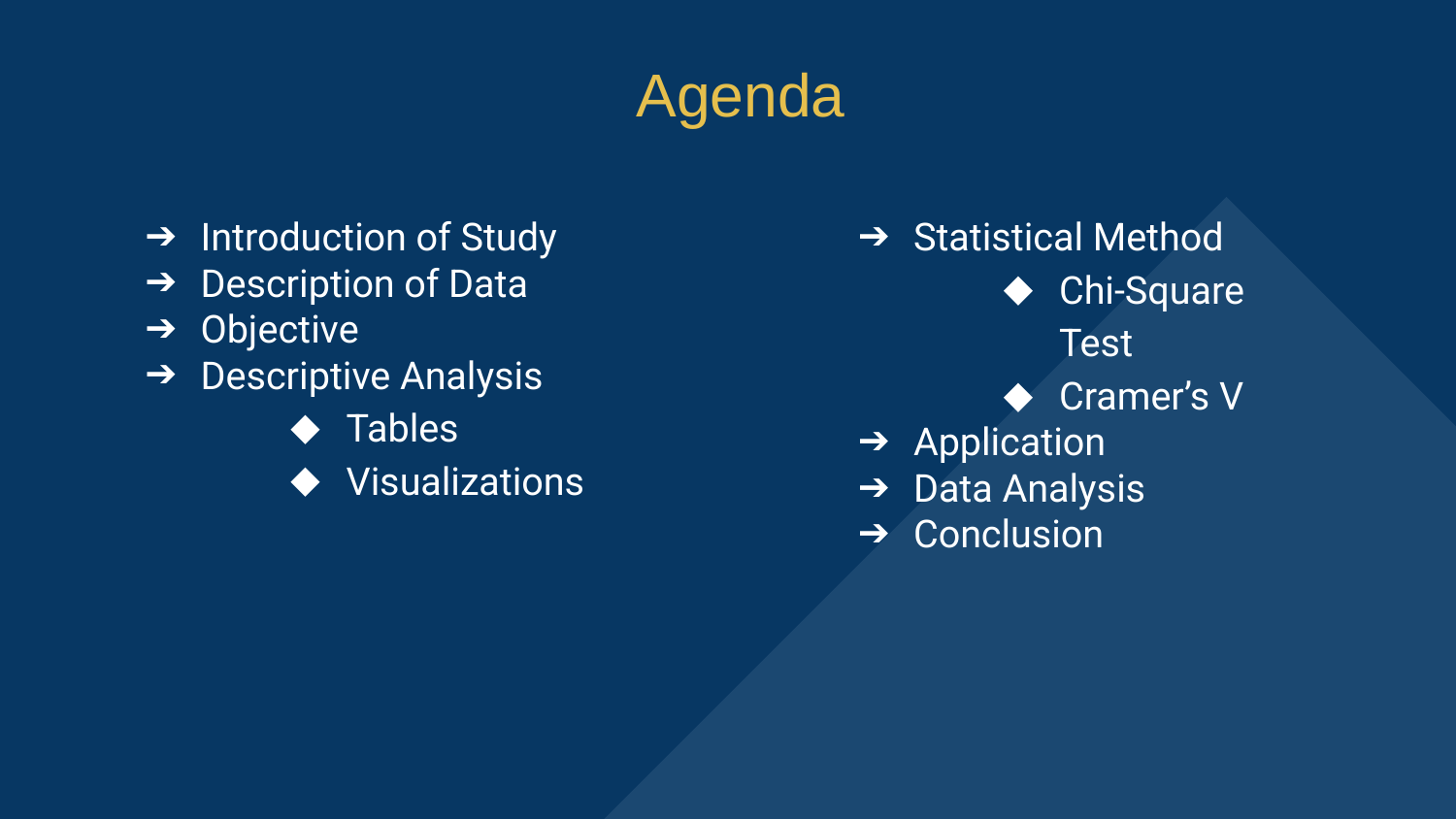

# Agenda

Introduction of Study
Description of Data
Objective
Descriptive Analysis
Tables
Visualizations
Statistical Method
Chi-Square Test
Cramer’s V
Application
Data Analysis
Conclusion